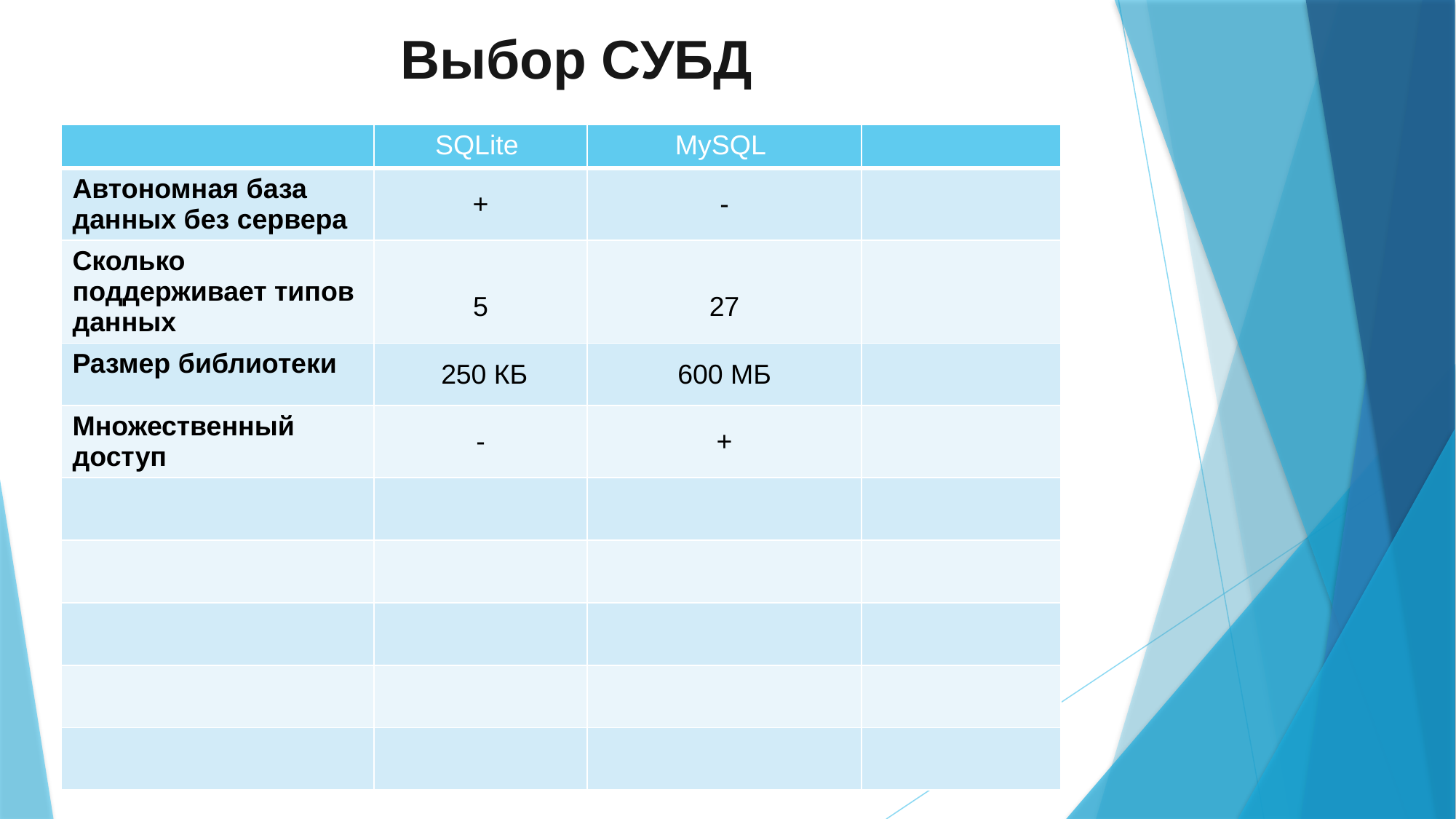

# Выбор СУБД
|  | SQLite | MySQL |  |
| --- | --- | --- | --- |
| Автономная база данных без сервера | + | - |  |
| Сколько поддерживает типов данных | 5 | 27 |  |
| Размер библиотеки | 250 КБ | 600 МБ |  |
| Множественный доступ | - | + |  |
|  |  |  |  |
|  |  |  |  |
|  |  |  |  |
|  |  |  |  |
|  |  |  |  |